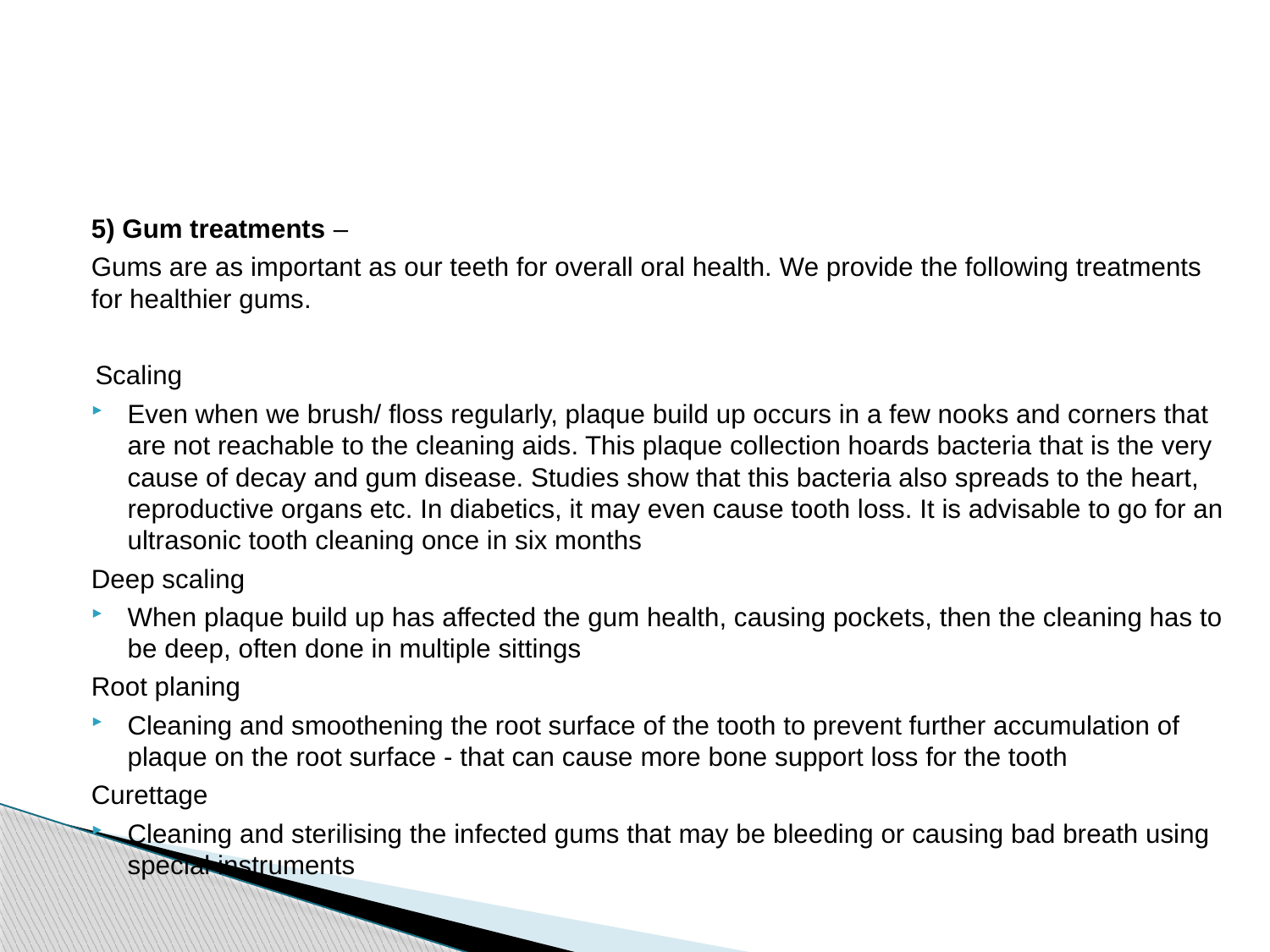

#
5) Gum treatments –
Gums are as important as our teeth for overall oral health. We provide the following treatments for healthier gums.

Scaling
Even when we brush/ floss regularly, plaque build up occurs in a few nooks and corners that are not reachable to the cleaning aids. This plaque collection hoards bacteria that is the very cause of decay and gum disease. Studies show that this bacteria also spreads to the heart, reproductive organs etc. In diabetics, it may even cause tooth loss. It is advisable to go for an ultrasonic tooth cleaning once in six months
Deep scaling
When plaque build up has affected the gum health, causing pockets, then the cleaning has to be deep, often done in multiple sittings
Root planing
Cleaning and smoothening the root surface of the tooth to prevent further accumulation of plaque on the root surface - that can cause more bone support loss for the tooth
Curettage
Cleaning and sterilising the infected gums that may be bleeding or causing bad breath using special instruments